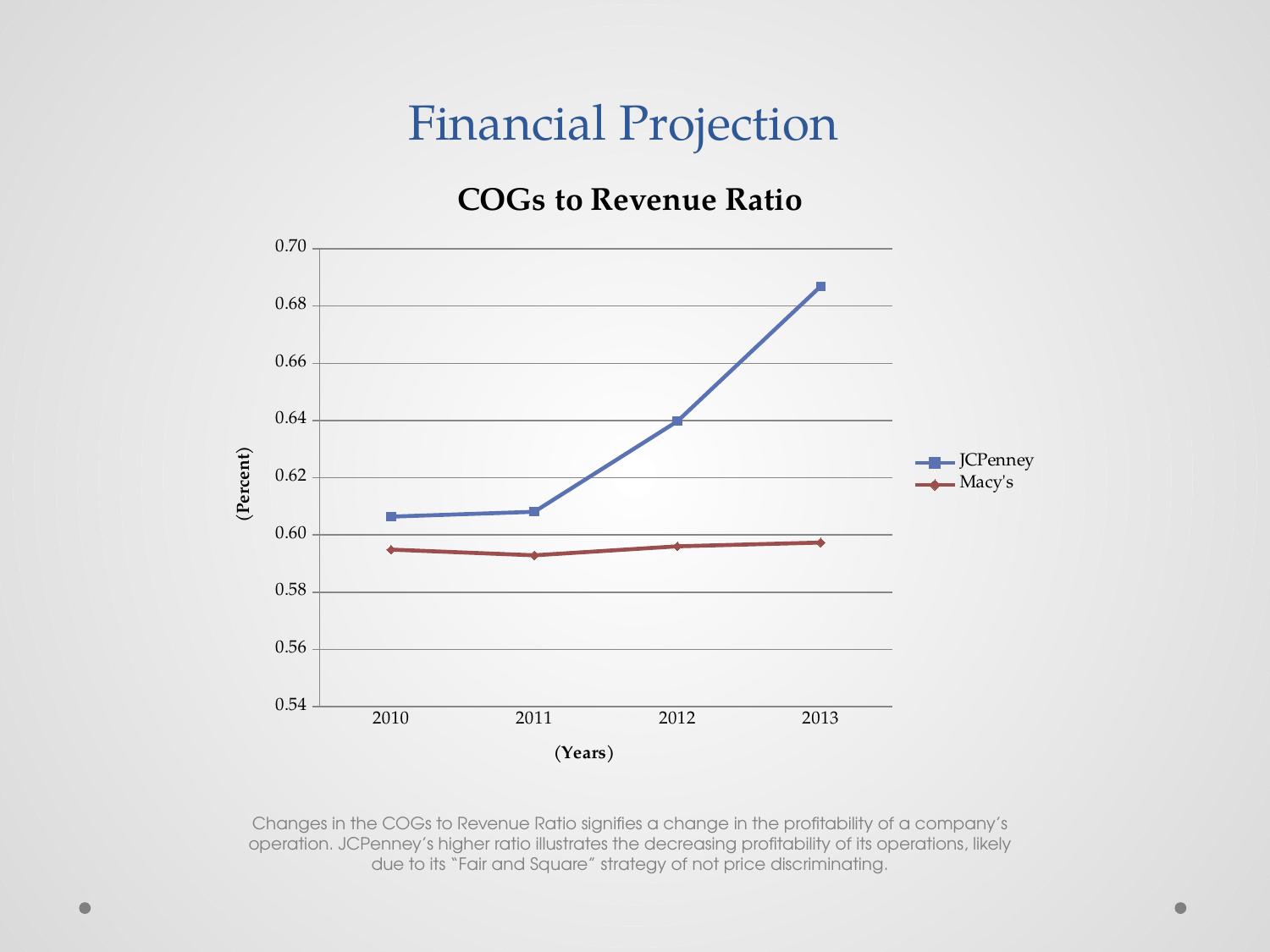

# Financial Projection

### Chart: COGs to Revenue Ratio

| Category | JCPenney |  |
|---|---|---|
| 2010 | 0.6064023695602643 | 0.5948741964323726 |
| 2011 | 0.6080860408806802 | 0.5928888533375994 |
| 2012 | 0.6397450753186559 | 0.5960234804014392 |
| 2013 | 0.6868694647670389 | 0.597341616701582 |
Changes in the COGs to Revenue Ratio signifies a change in the profitability of a company’s operation. JCPenney’s higher ratio illustrates the decreasing profitability of its operations, likely due to its “Fair and Square” strategy of not price discriminating.